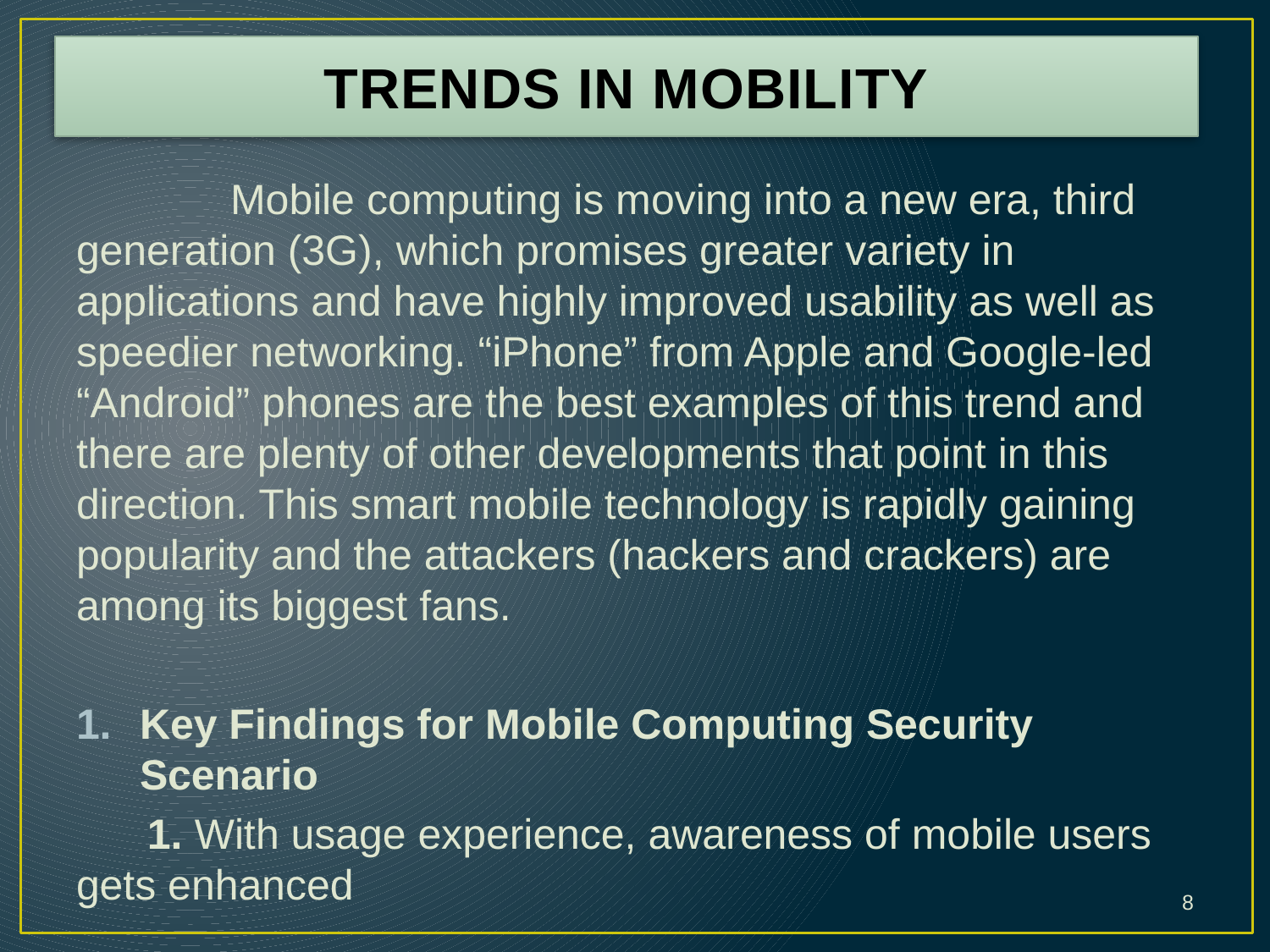

# TRENDS IN MOBILITY
             Mobile computing is moving into a new era, third generation (3G), which promises greater variety in applications and have highly improved usability as well as speedier networking. “iPhone” from Apple and Google-led “Android” phones are the best examples of this trend and there are plenty of other developments that point in this direction. This smart mobile technology is rapidly gaining popularity and the attackers (hackers and crackers) are among its biggest fans.

Key Findings for Mobile Computing Security Scenario
      1. With usage experience, awareness of mobile users gets enhanced

8